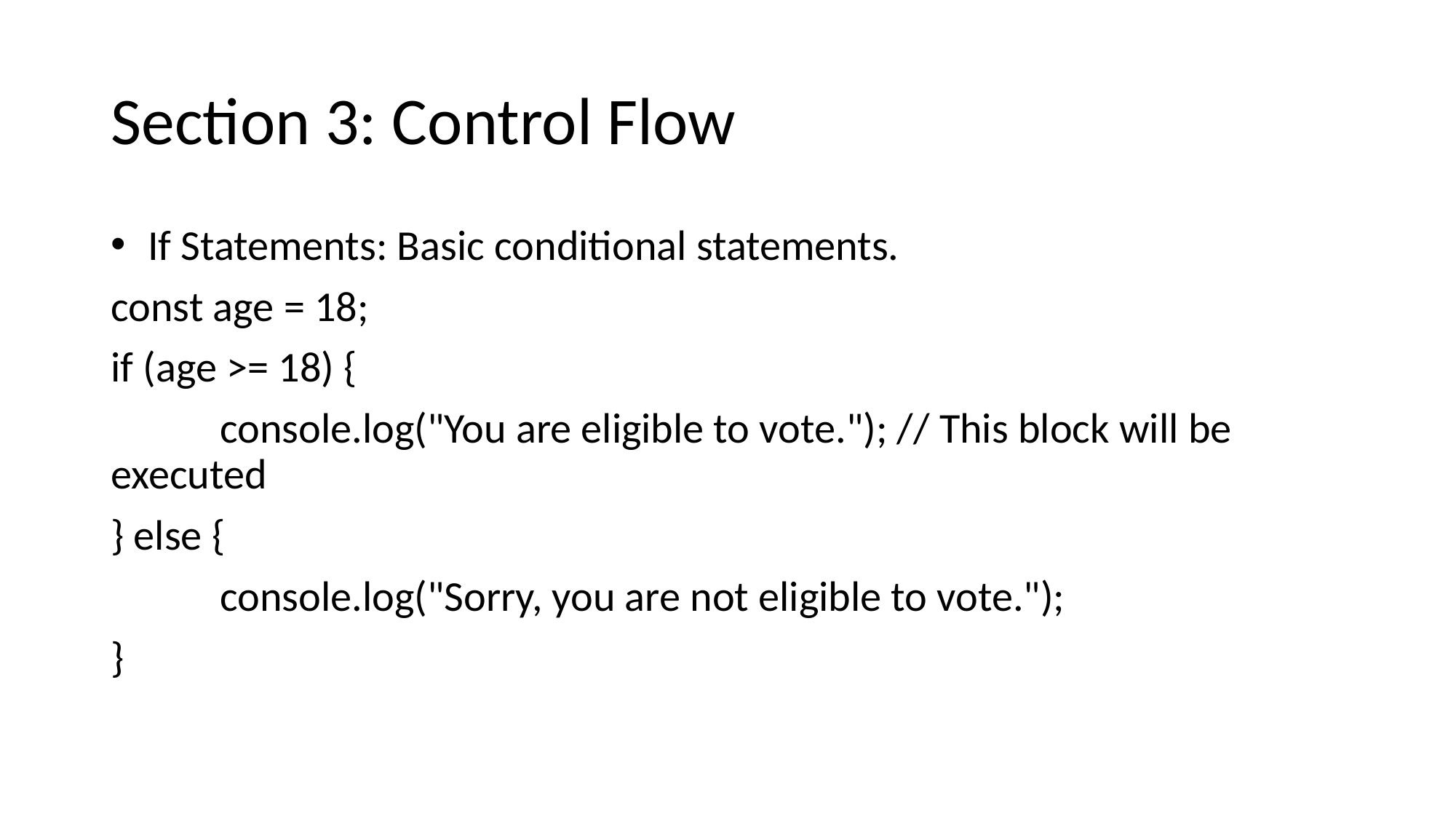

# Section 3: Control Flow
 If Statements: Basic conditional statements.
const age = 18;
if (age >= 18) {
	console.log("You are eligible to vote."); // This block will be executed
} else {
	console.log("Sorry, you are not eligible to vote.");
}